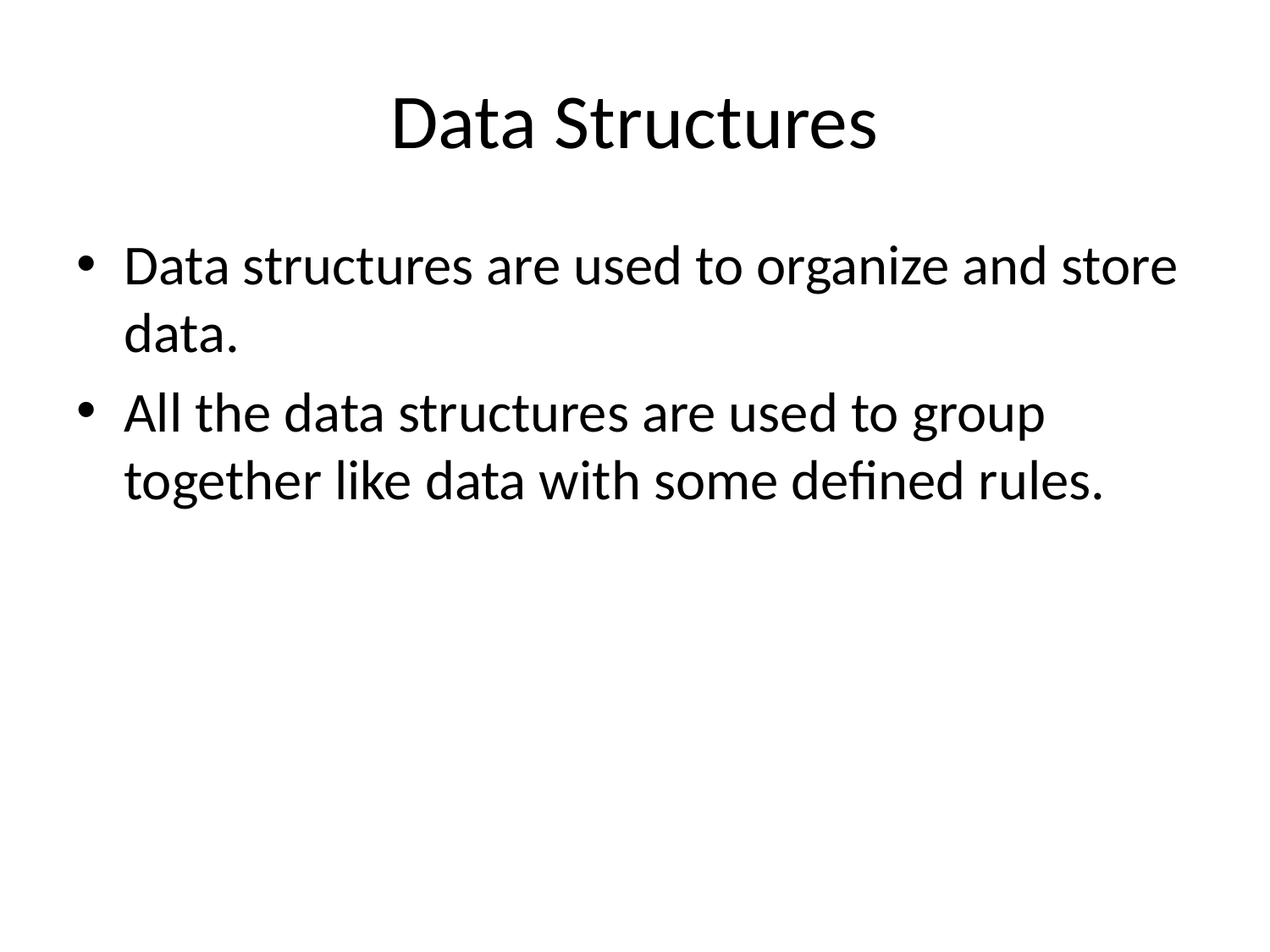

# Data Structures
Data structures are used to organize and store data.
All the data structures are used to group together like data with some defined rules.